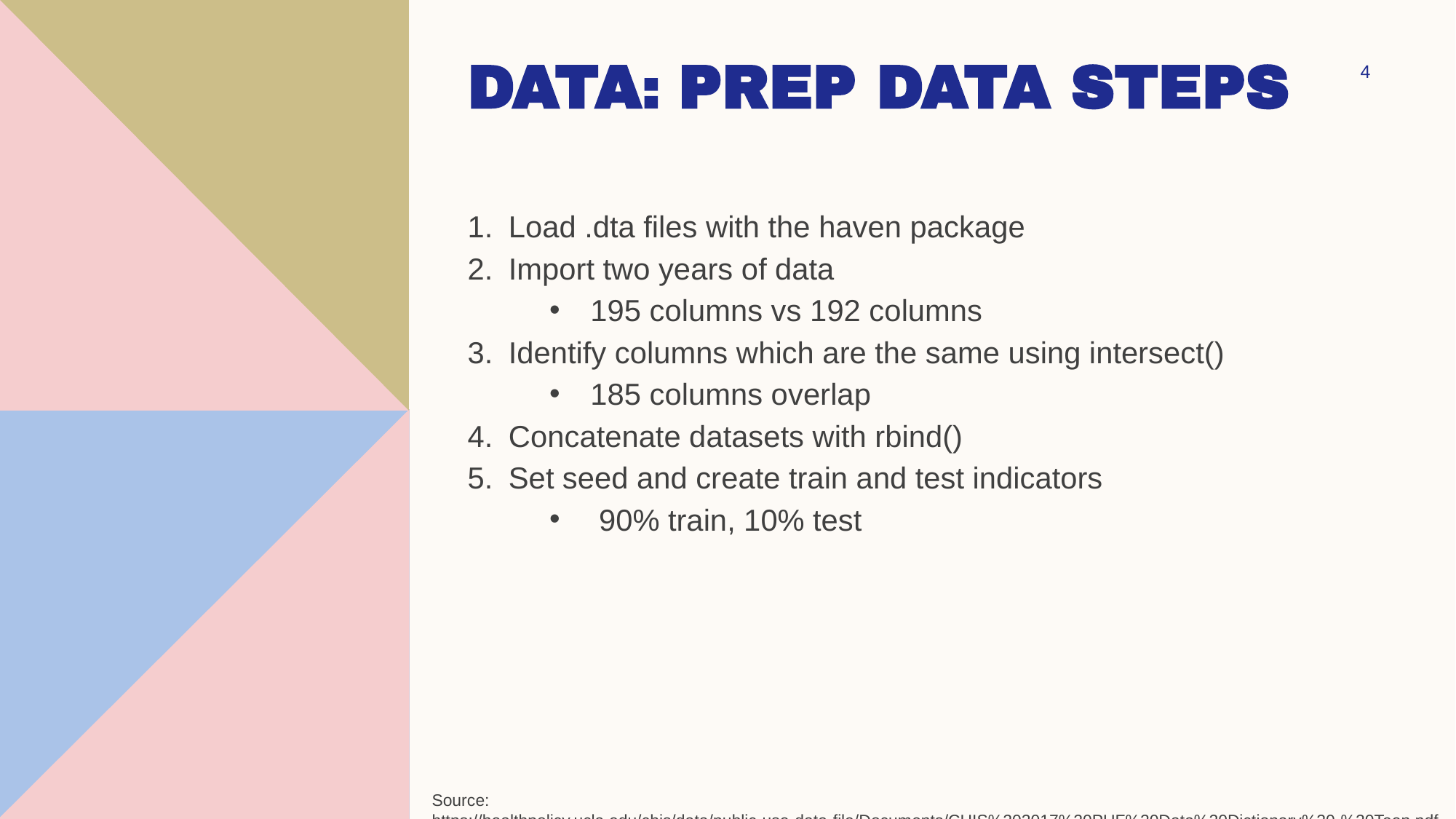

# Data: Prep Data Steps
4
Load .dta files with the haven package
Import two years of data
195 columns vs 192 columns
Identify columns which are the same using intersect()
185 columns overlap
Concatenate datasets with rbind()
Set seed and create train and test indicators
 90% train, 10% test

Source: https://healthpolicy.ucla.edu/chis/data/public-use-data-file/Documents/CHIS%202017%20PUF%20Data%20Dictionary%20-%20Teen.pdf